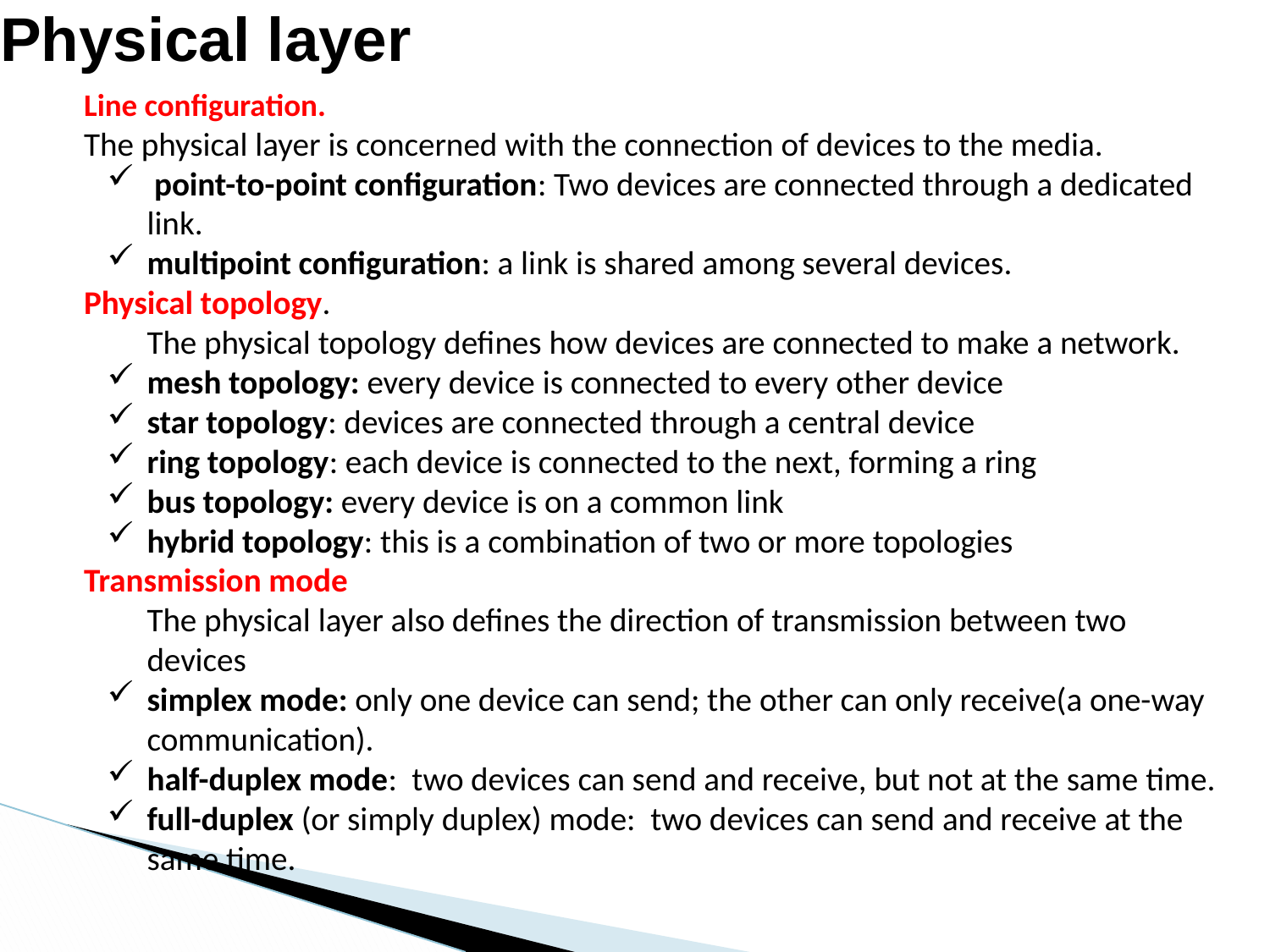

# Physical layer
Line configuration.
The physical layer is concerned with the connection of devices to the media.
 point-to-point configuration: Two devices are connected through a dedicated link.
multipoint configuration: a link is shared among several devices.
Physical topology.
The physical topology defines how devices are connected to make a network.
mesh topology: every device is connected to every other device
star topology: devices are connected through a central device
ring topology: each device is connected to the next, forming a ring
bus topology: every device is on a common link
hybrid topology: this is a combination of two or more topologies
Transmission mode
The physical layer also defines the direction of transmission between two devices
simplex mode: only one device can send; the other can only receive(a one-way communication).
half-duplex mode:  two devices can send and receive, but not at the same time.
full-duplex (or simply duplex) mode:  two devices can send and receive at the same time.